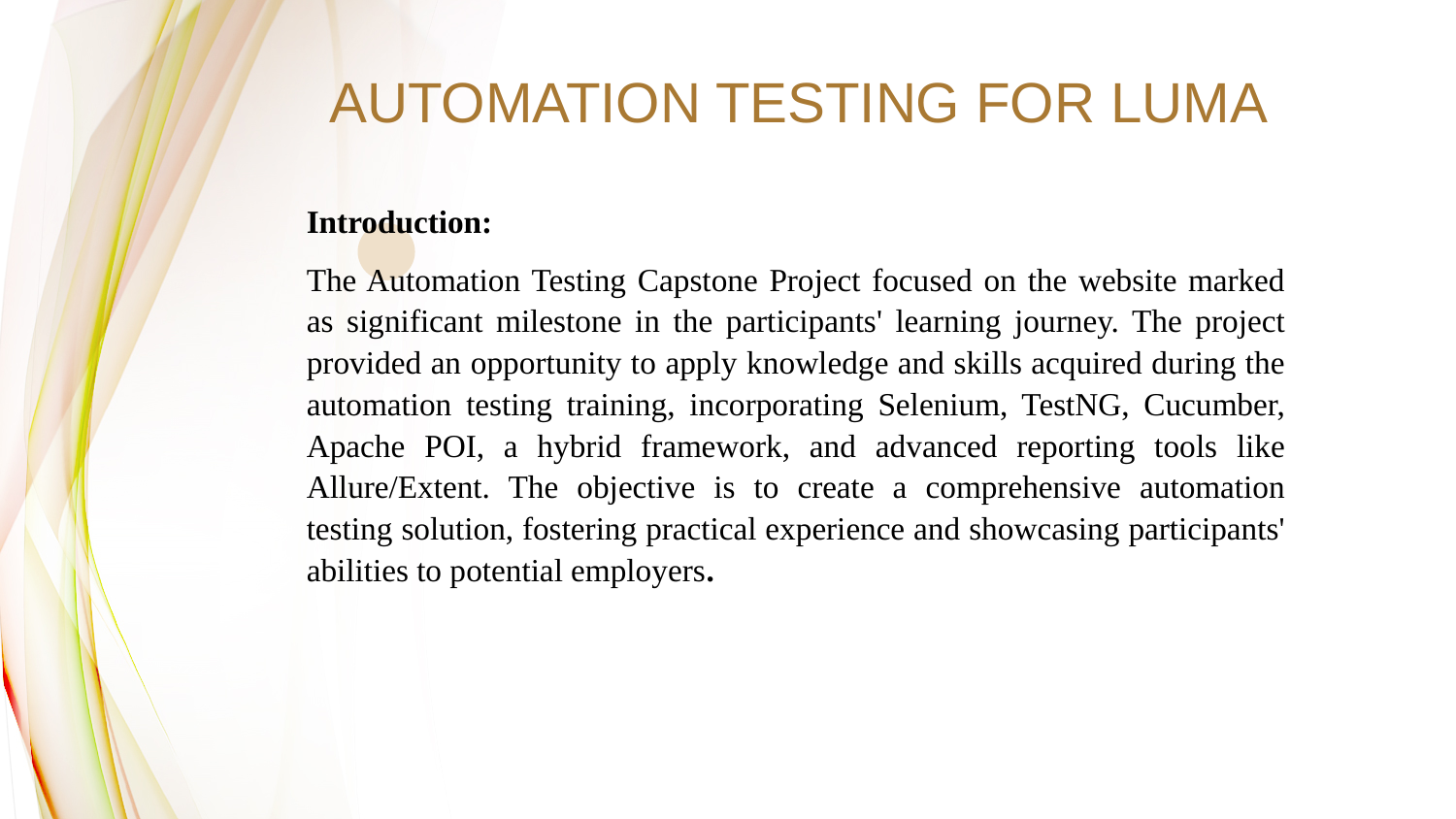

AUTOMATION TESTING FOR LUMA
Introduction:
The Automation Testing Capstone Project focused on the website marked as significant milestone in the participants' learning journey. The project provided an opportunity to apply knowledge and skills acquired during the automation testing training, incorporating Selenium, TestNG, Cucumber, Apache POI, a hybrid framework, and advanced reporting tools like Allure/Extent. The objective is to create a comprehensive automation testing solution, fostering practical experience and showcasing participants' abilities to potential employers.

Modern PowerPoint Presentation